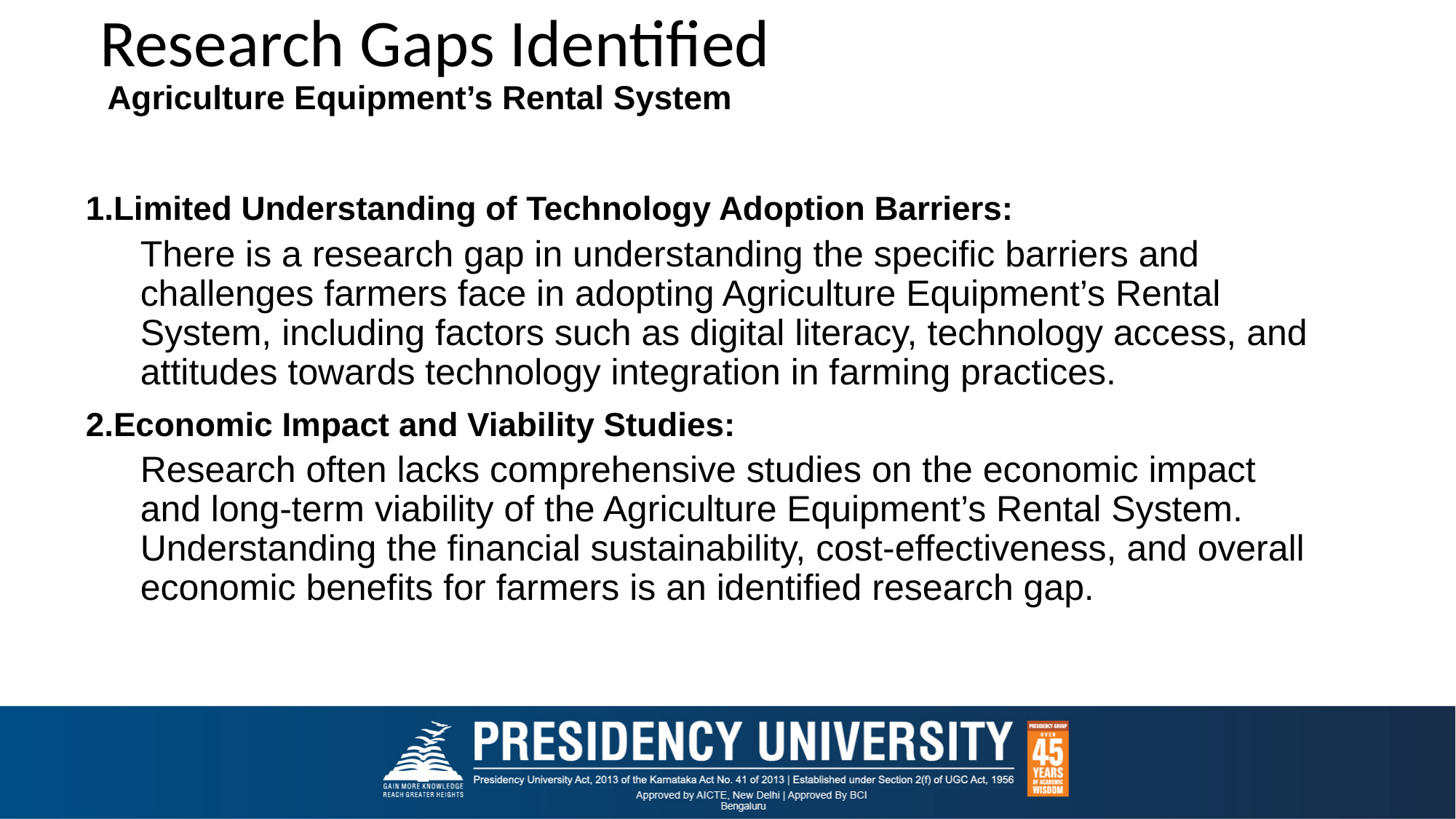

# Research Gaps Identified Agriculture Equipment’s Rental System
Limited Understanding of Technology Adoption Barriers:
There is a research gap in understanding the specific barriers and challenges farmers face in adopting Agriculture Equipment’s Rental System, including factors such as digital literacy, technology access, and attitudes towards technology integration in farming practices.
Economic Impact and Viability Studies:
Research often lacks comprehensive studies on the economic impact and long-term viability of the Agriculture Equipment’s Rental System. Understanding the financial sustainability, cost-effectiveness, and overall economic benefits for farmers is an identified research gap.